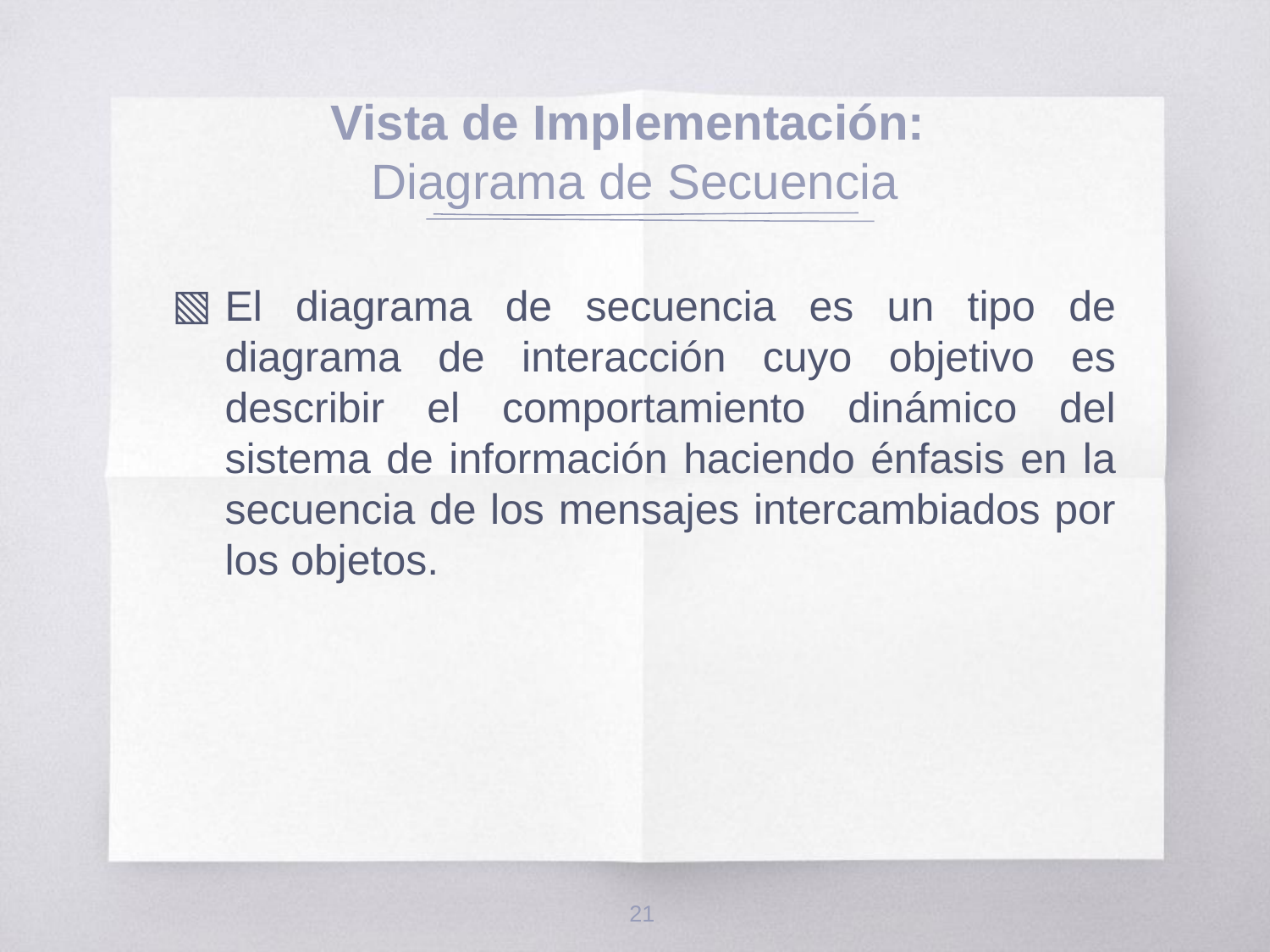

# Vista de Implementación: Diagrama de Secuencia
El diagrama de secuencia es un tipo de diagrama de interacción cuyo objetivo es describir el comportamiento dinámico del sistema de información haciendo énfasis en la secuencia de los mensajes intercambiados por los objetos.
21